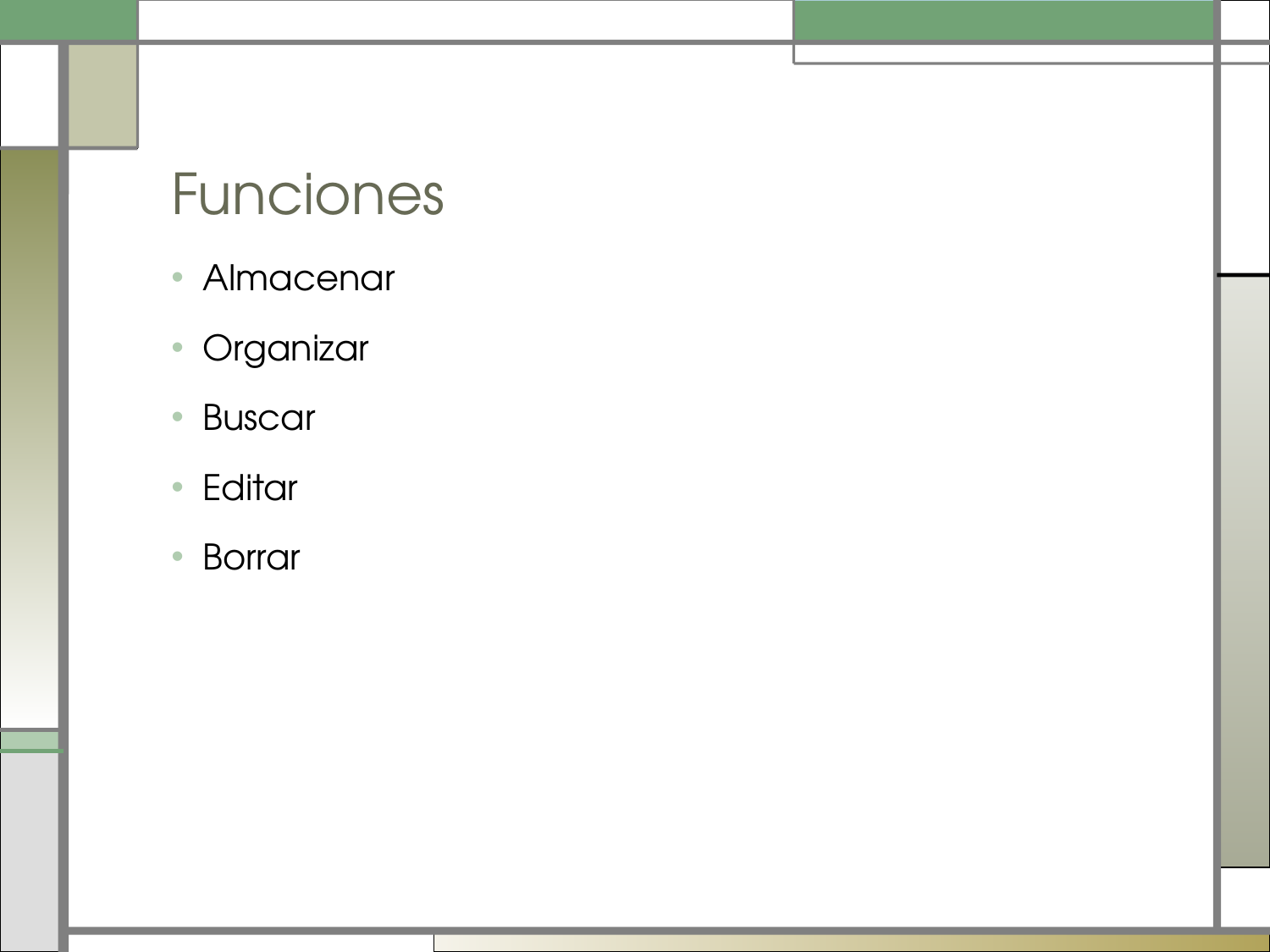

# Funciones
Almacenar
Organizar
Buscar
Editar
Borrar